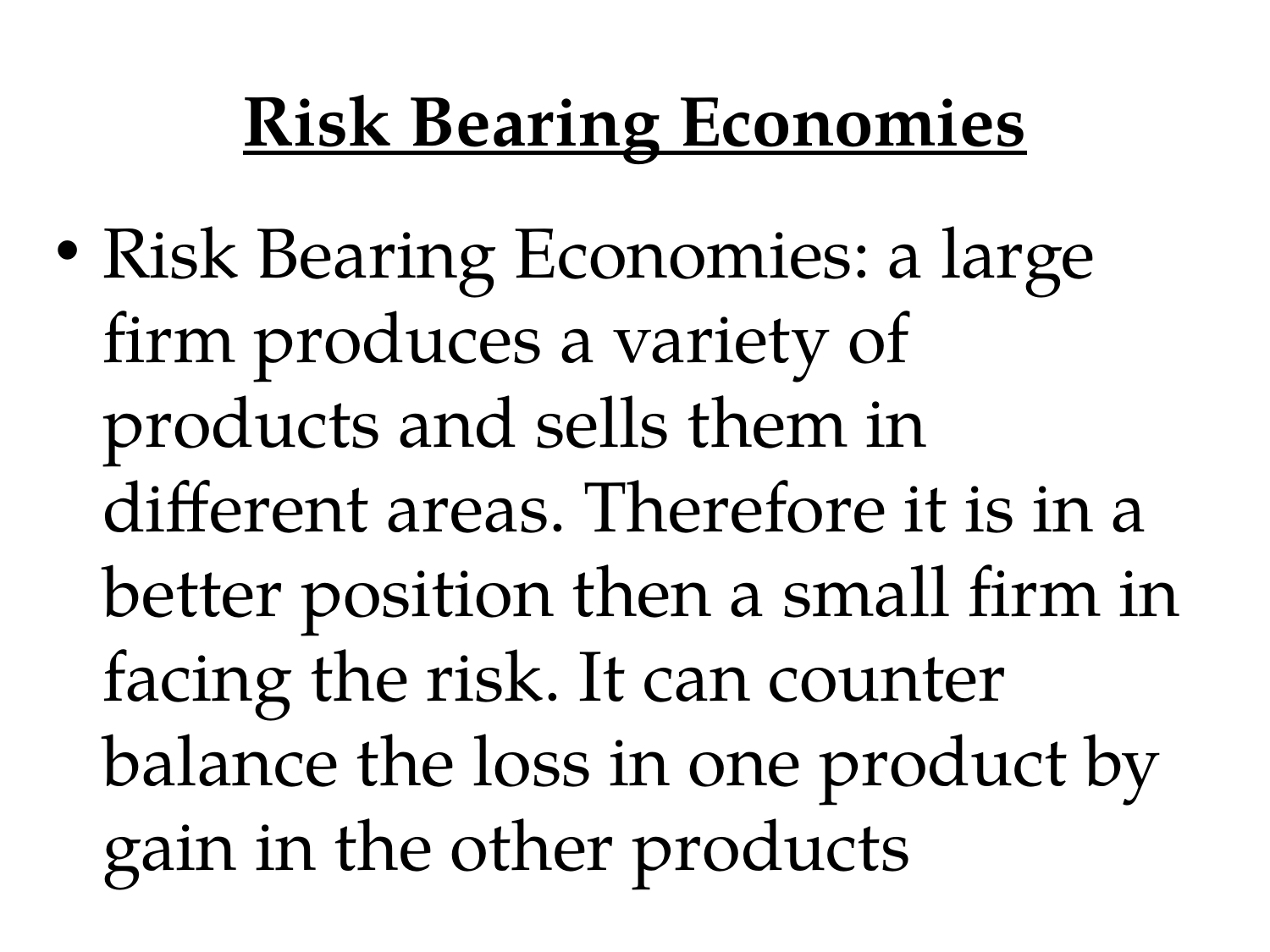

# Risk Bearing Economies
Risk Bearing Economies: a large firm produces a variety of products and sells them in different areas. Therefore it is in a better position then a small firm in facing the risk. It can counter balance the loss in one product by gain in the other products